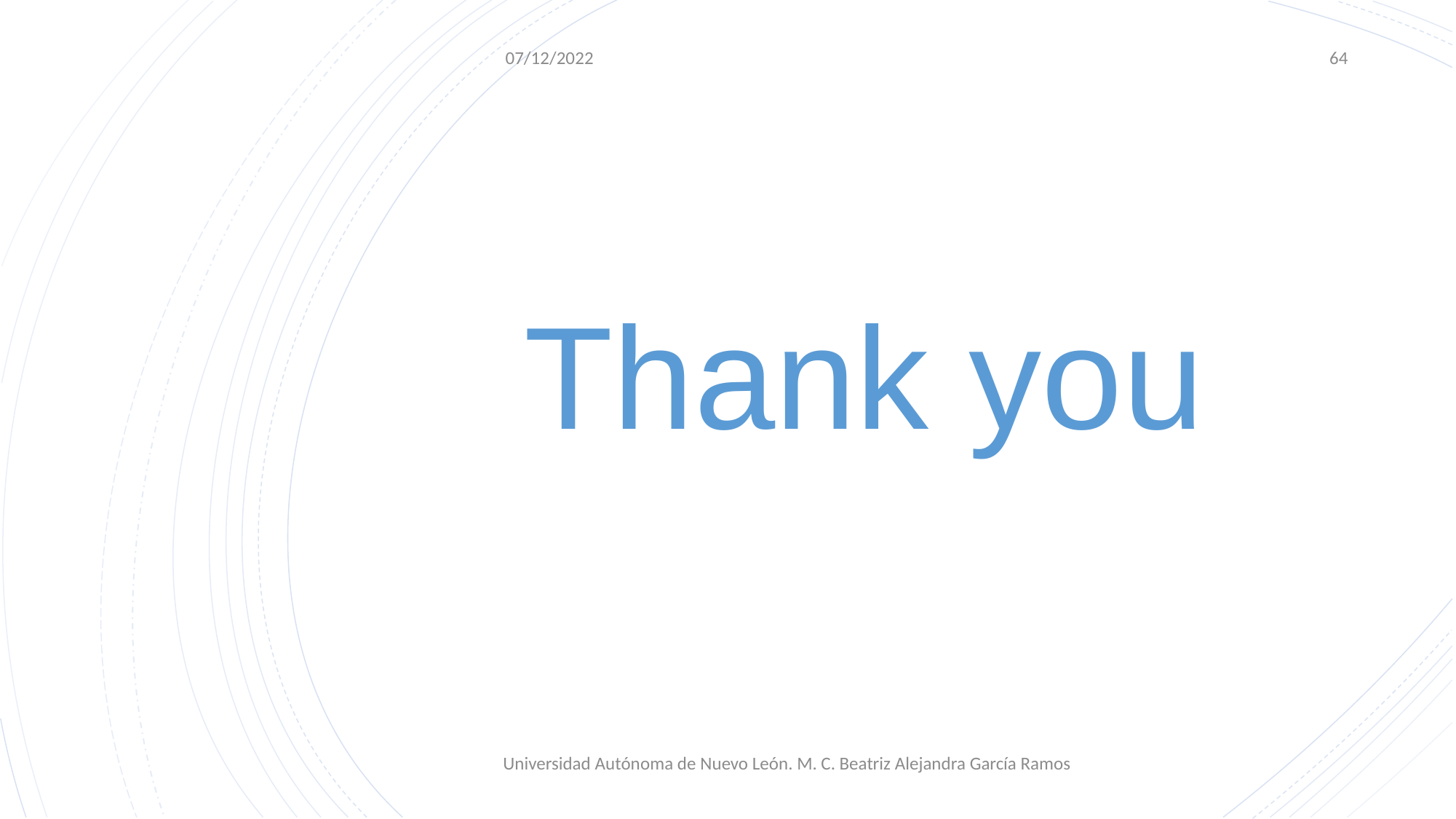

07/12/2022
64
Thank you
#
Universidad Autónoma de Nuevo León. M. C. Beatriz Alejandra García Ramos